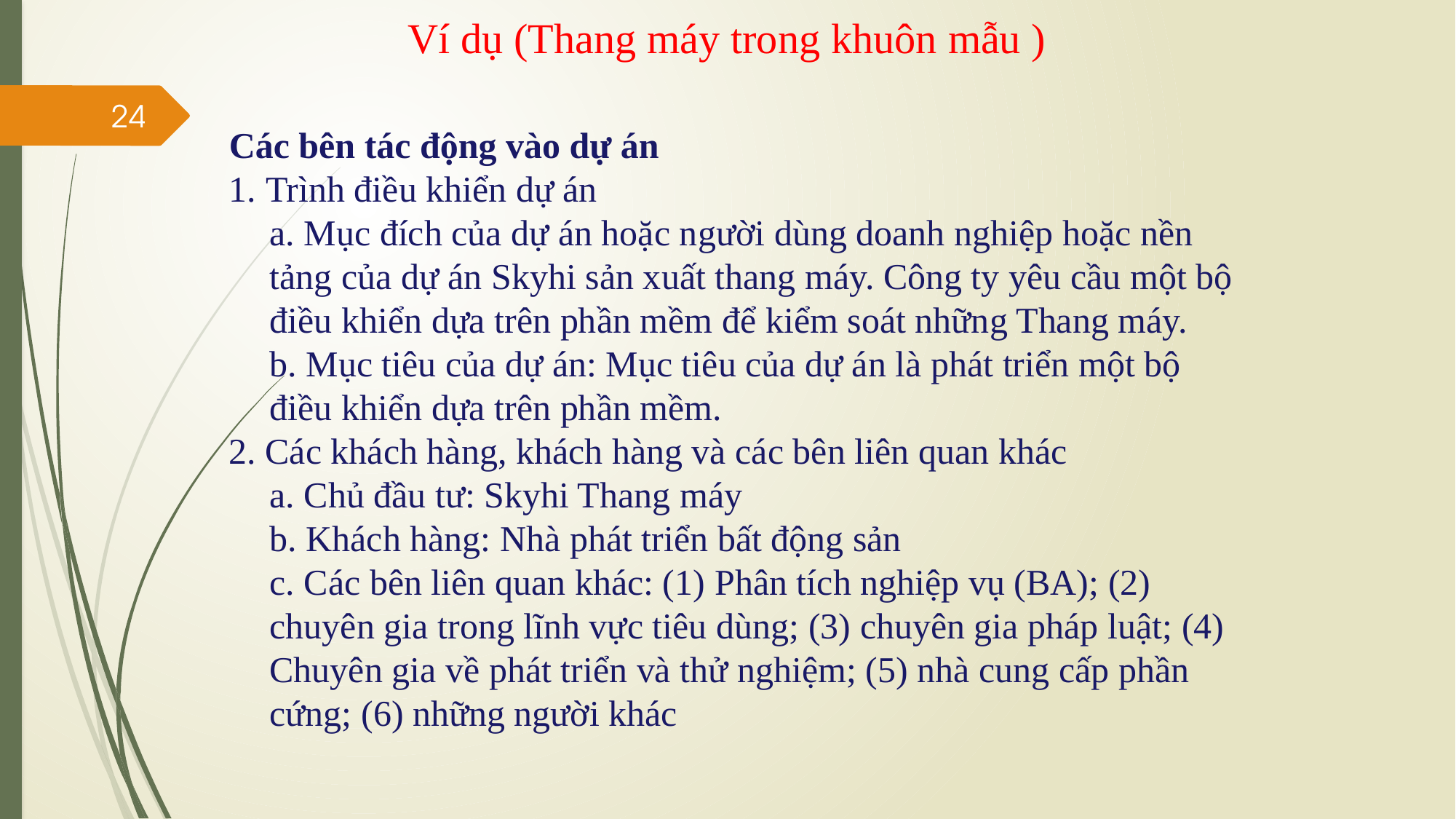

Ví dụ (Thang máy trong khuôn mẫu )
Các bên tác động vào dự án
1. Trình điều khiển dự án
	a. Mục đích của dự án hoặc người dùng doanh nghiệp hoặc nền tảng của dự án Skyhi sản xuất thang máy. Công ty yêu cầu một bộ điều khiển dựa trên phần mềm để kiểm soát những Thang máy.
	b. Mục tiêu của dự án: Mục tiêu của dự án là phát triển một bộ điều khiển dựa trên phần mềm.
2. Các khách hàng, khách hàng và các bên liên quan khác
	a. Chủ đầu tư: Skyhi Thang máy
	b. Khách hàng: Nhà phát triển bất động sản
	c. Các bên liên quan khác: (1) Phân tích nghiệp vụ (BA); (2) chuyên gia trong lĩnh vực tiêu dùng; (3) chuyên gia pháp luật; (4) Chuyên gia về phát triển và thử nghiệm; (5) nhà cung cấp phần cứng; (6) những người khác
24